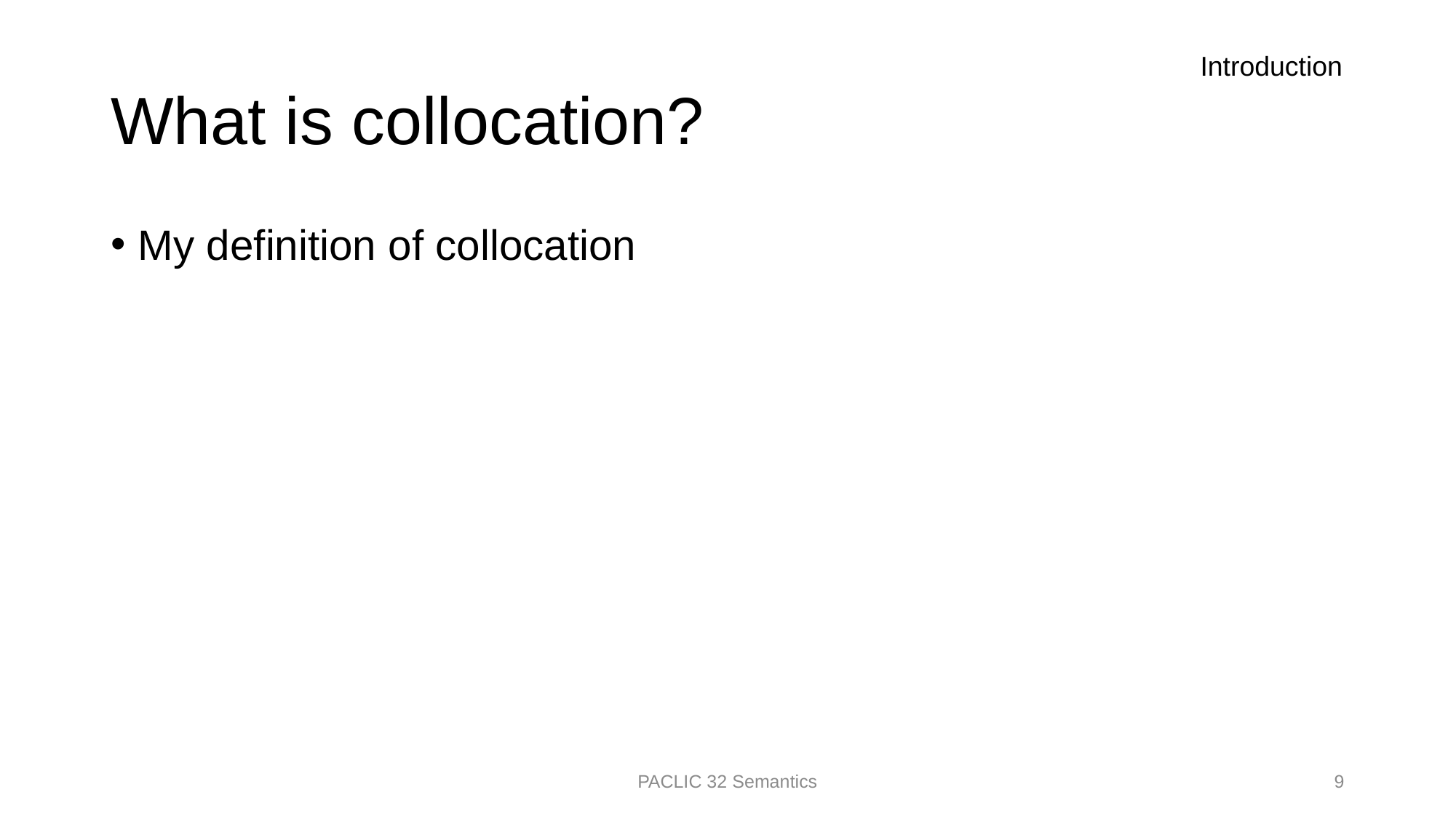

# What is collocation?
Introduction
My definition of collocation

PACLIC 32 Semantics
9